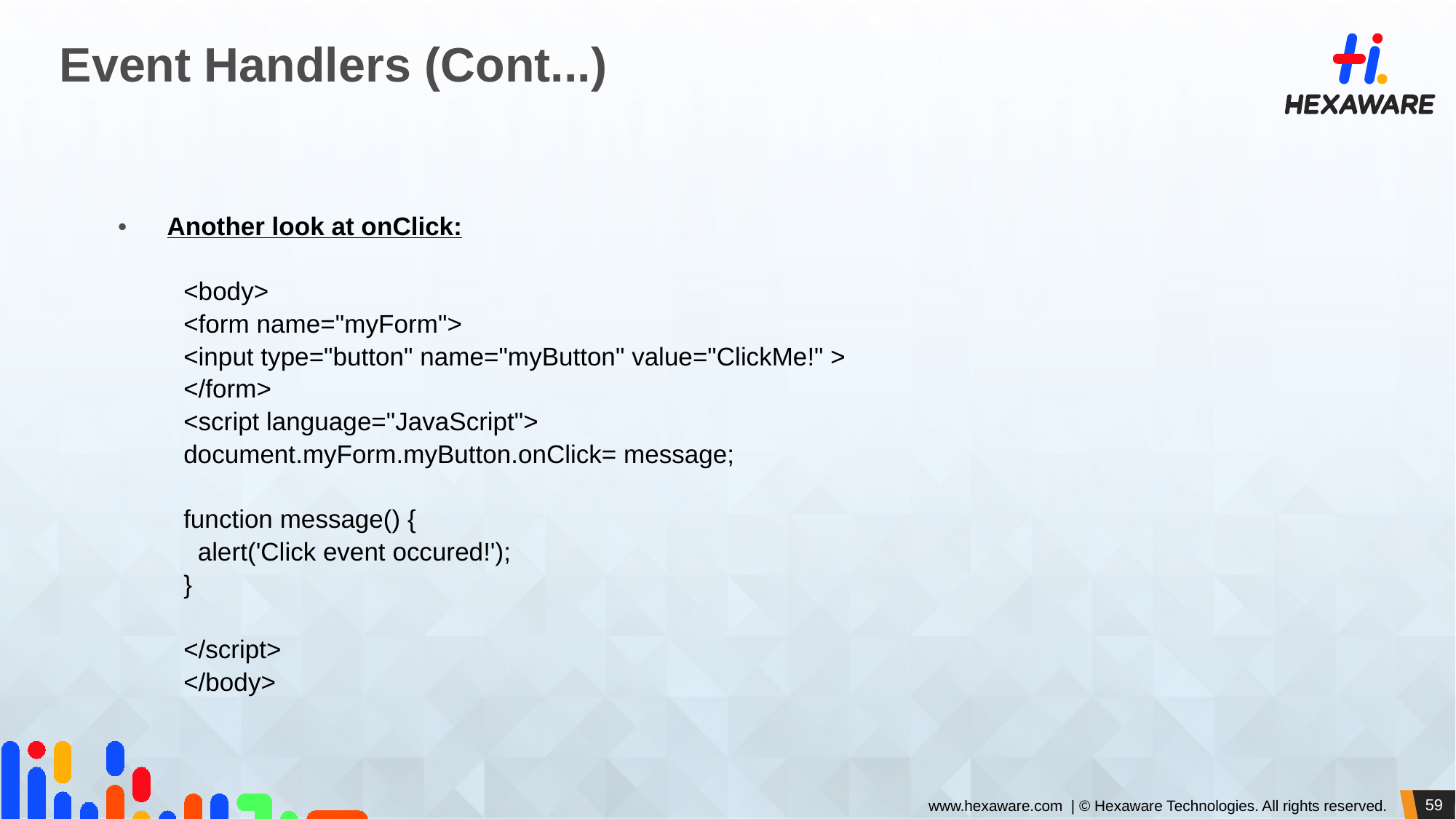

# Event Handlers (Cont...)
Another look at onClick:

<body>
<form name="myForm">
<input type="button" name="myButton" value="ClickMe!" >
</form>
<script language="JavaScript">
document.myForm.myButton.onClick= message;

function message() {
  alert('Click event occured!');
}

</script>
</body>